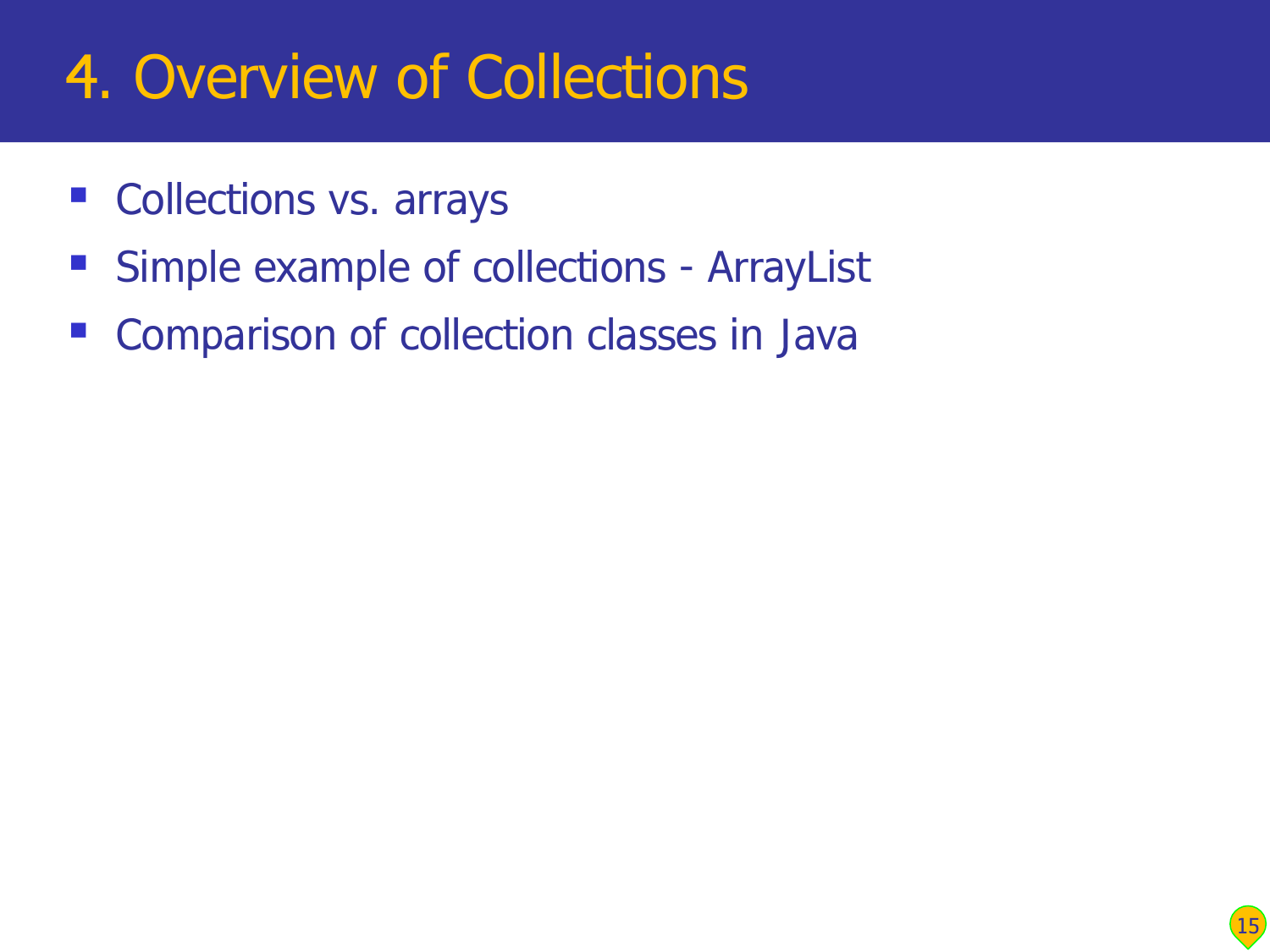

# 4. Overview of Collections
Collections vs. arrays
Simple example of collections - ArrayList
Comparison of collection classes in Java
15